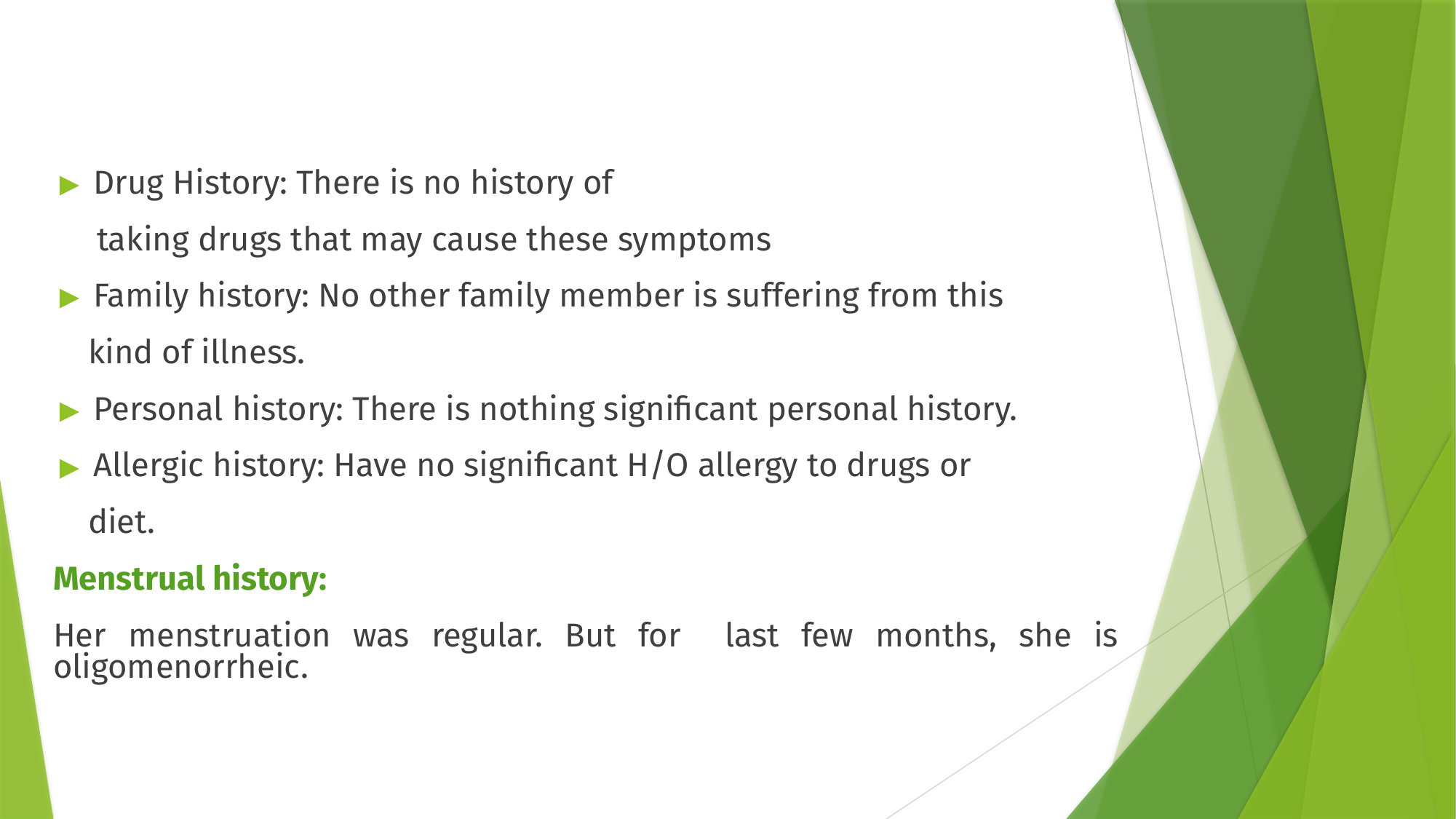

Drug History: There is no history of
     taking drugs that may cause these symptoms
Family history: No other family member is suffering from this
    kind of illness.
Personal history: There is nothing significant personal history.
Allergic history: Have no significant H/O allergy to drugs or
    diet.
Menstrual history:
Her menstruation was regular. But for  last few months, she is  oligomenorrheic.